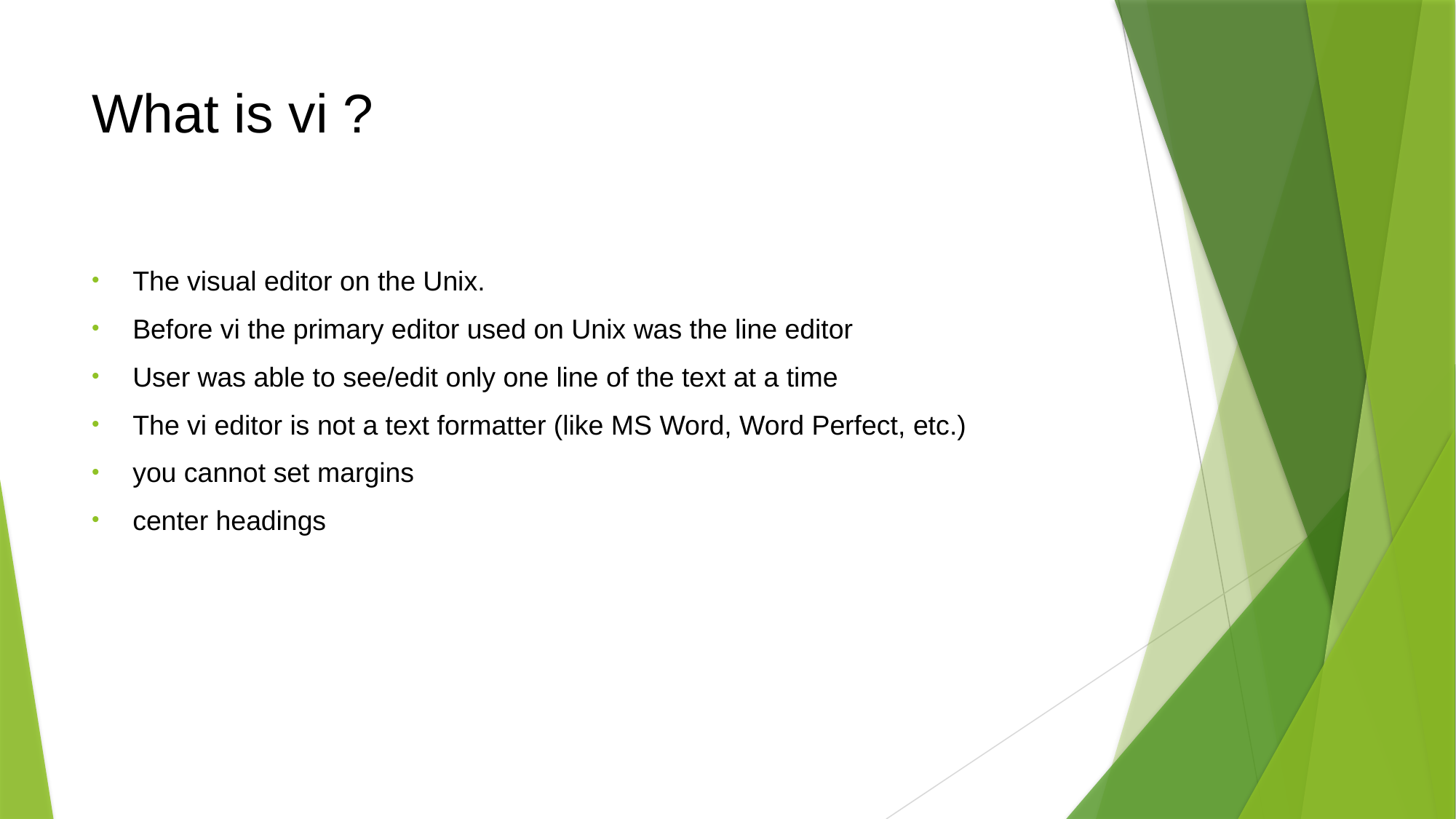

# What is vi ?
The visual editor on the Unix.
Before vi the primary editor used on Unix was the line editor
User was able to see/edit only one line of the text at a time
The vi editor is not a text formatter (like MS Word, Word Perfect, etc.)
you cannot set margins
center headings